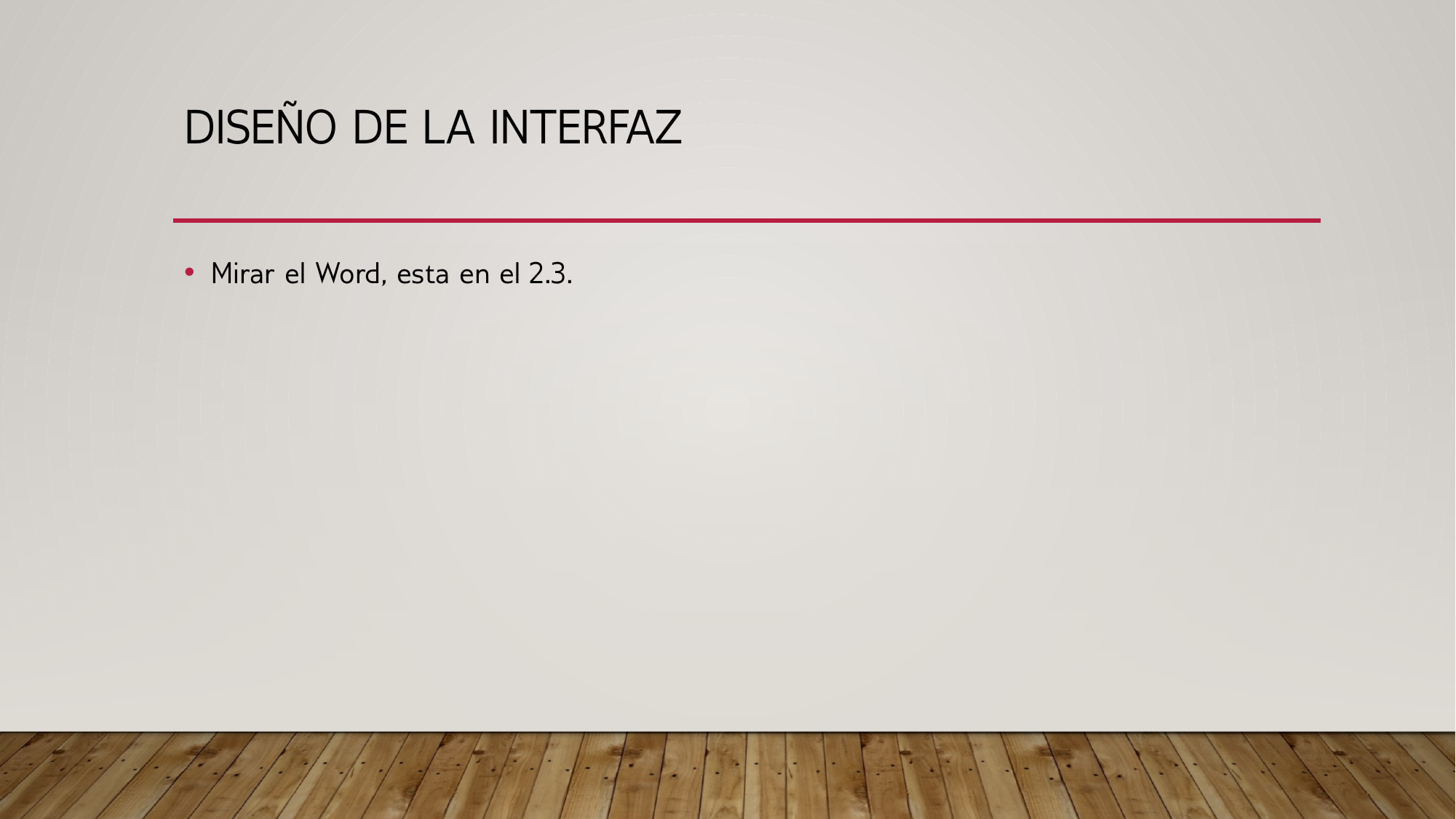

# Diseño de la Interfaz
Mirar el Word, esta en el 2.3.